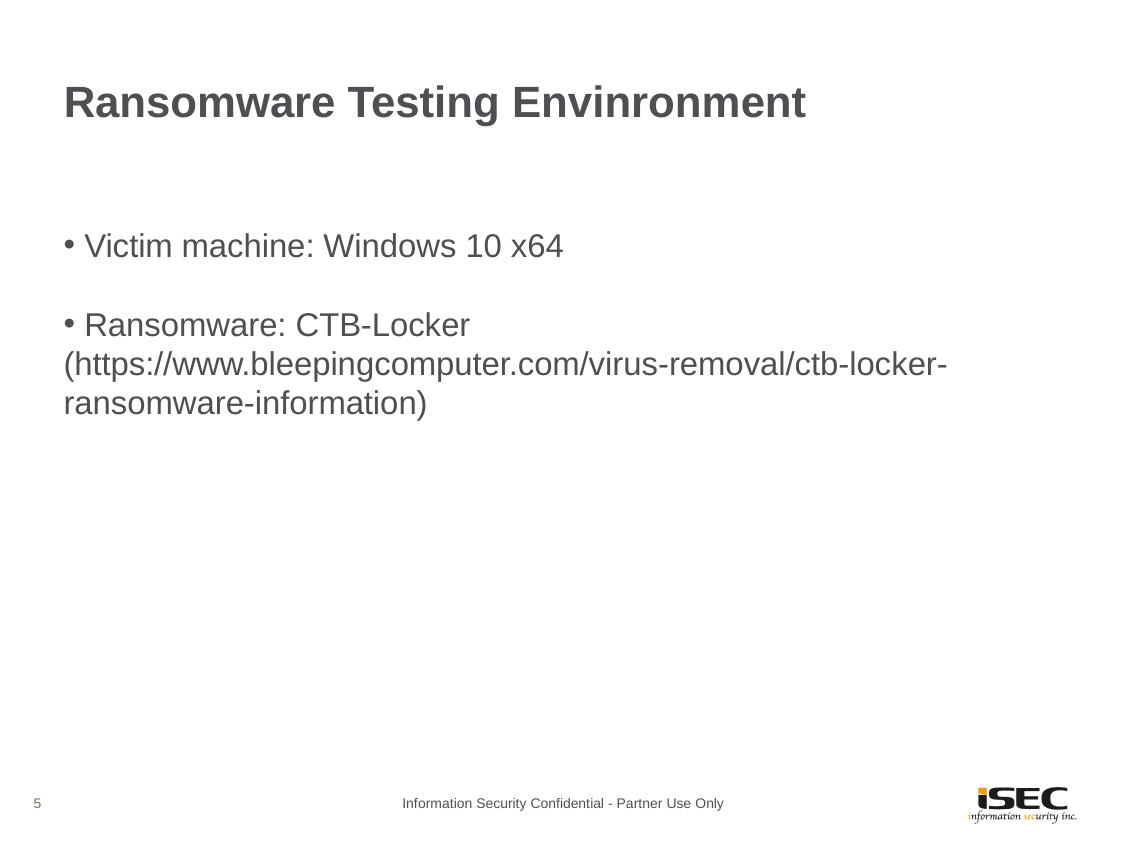

# Ransomware Testing Envinronment
Victim machine: Windows 10 x64

Ransomware: CTB-Locker
(https://www.bleepingcomputer.com/virus-removal/ctb-locker-ransomware-information)
5